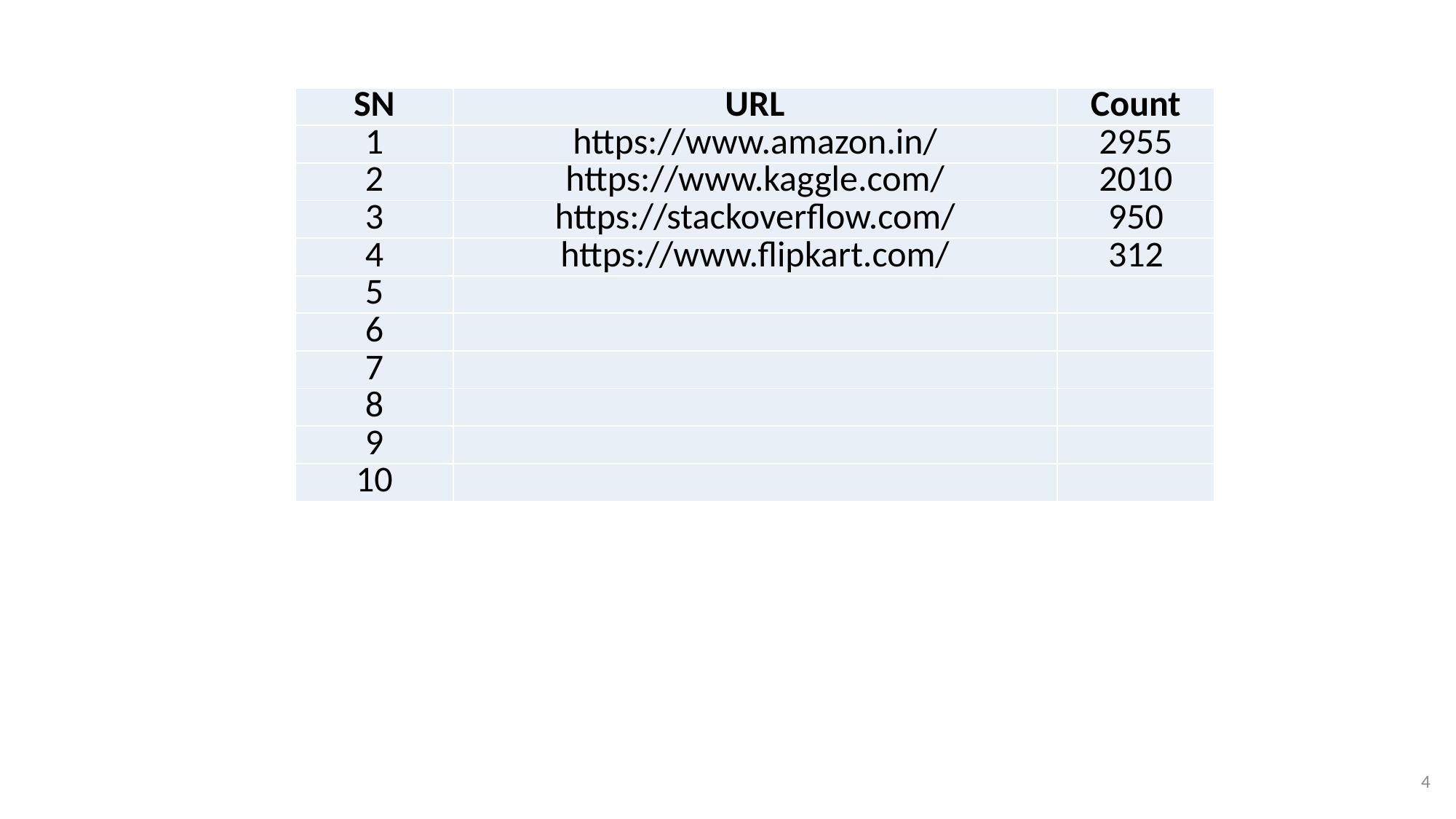

| SN | URL | Count |
| --- | --- | --- |
| 1 | https://www.amazon.in/ | 2955 |
| 2 | https://www.kaggle.com/ | 2010 |
| 3 | https://stackoverflow.com/ | 950 |
| 4 | https://www.flipkart.com/ | 312 |
| 5 |  |  |
| 6 |  |  |
| 7 |  |  |
| 8 |  |  |
| 9 |  |  |
| 10 |  |  |
4